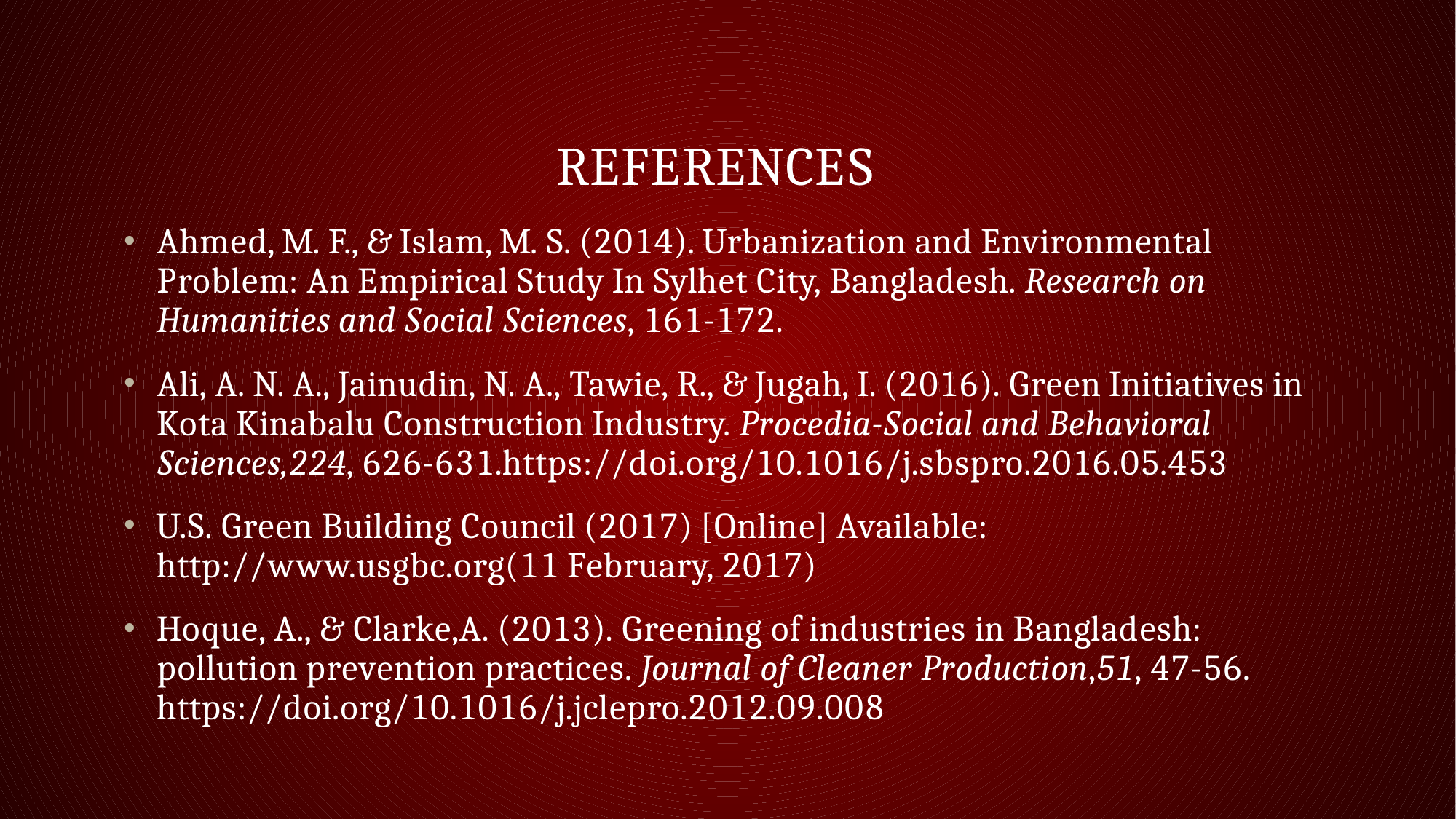

# references
Ahmed, M. F., & Islam, M. S. (2014). Urbanization and Environmental Problem: An Empirical Study In Sylhet City, Bangladesh. Research on Humanities and Social Sciences, 161-172.
Ali, A. N. A., Jainudin, N. A., Tawie, R., & Jugah, I. (2016). Green Initiatives in Kota Kinabalu Construction Industry. Procedia-Social and Behavioral Sciences,224, 626-631.https://doi.org/10.1016/j.sbspro.2016.05.453
U.S. Green Building Council (2017) [Online] Available: http://www.usgbc.org(11 February, 2017)
Hoque, A., & Clarke,A. (2013). Greening of industries in Bangladesh: pollution prevention practices. Journal of Cleaner Production,51, 47-56. https://doi.org/10.1016/j.jclepro.2012.09.008